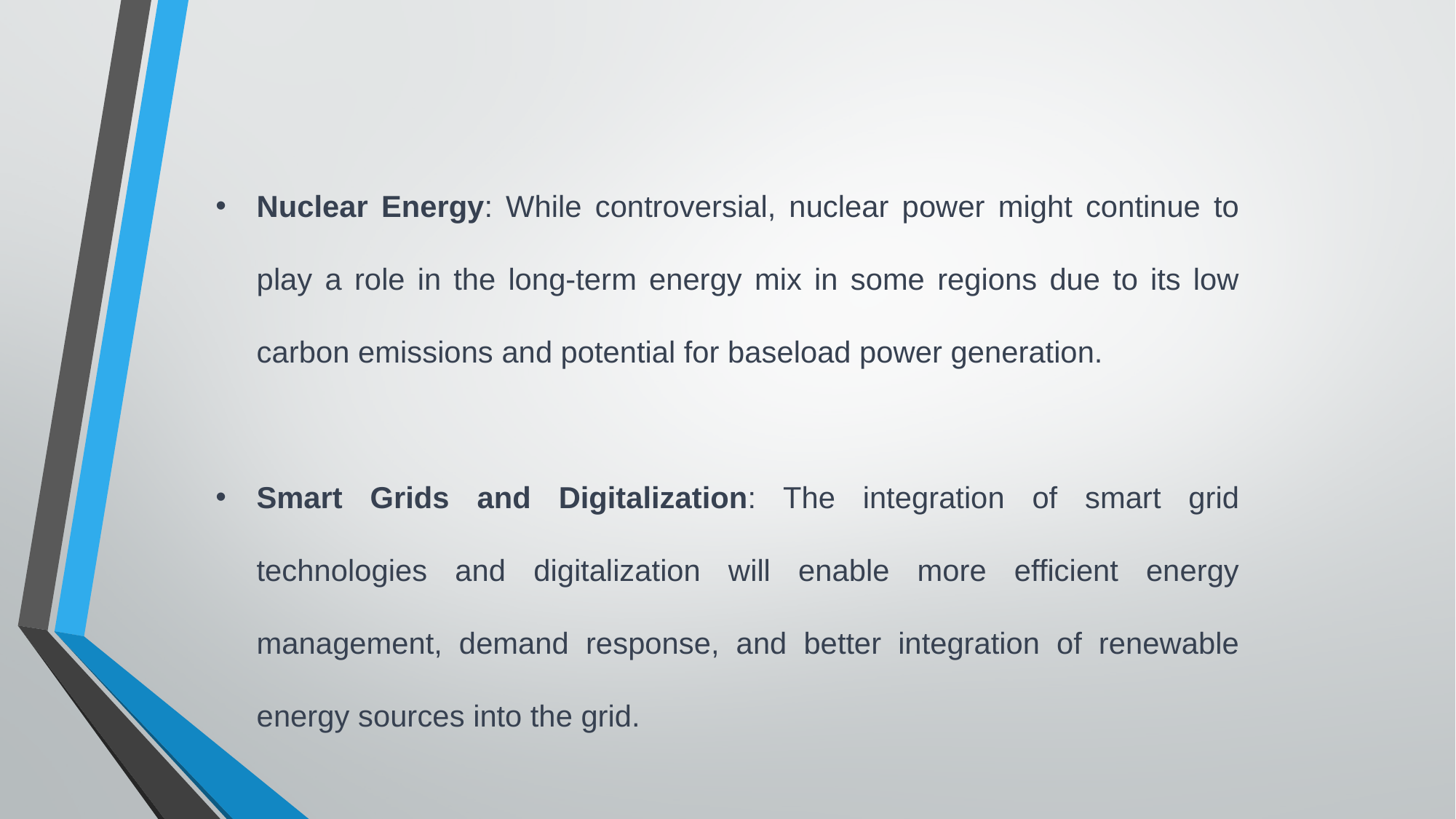

Nuclear Energy: While controversial, nuclear power might continue to play a role in the long-term energy mix in some regions due to its low carbon emissions and potential for baseload power generation.

Smart Grids and Digitalization: The integration of smart grid technologies and digitalization will enable more efficient energy management, demand response, and better integration of renewable energy sources into the grid.